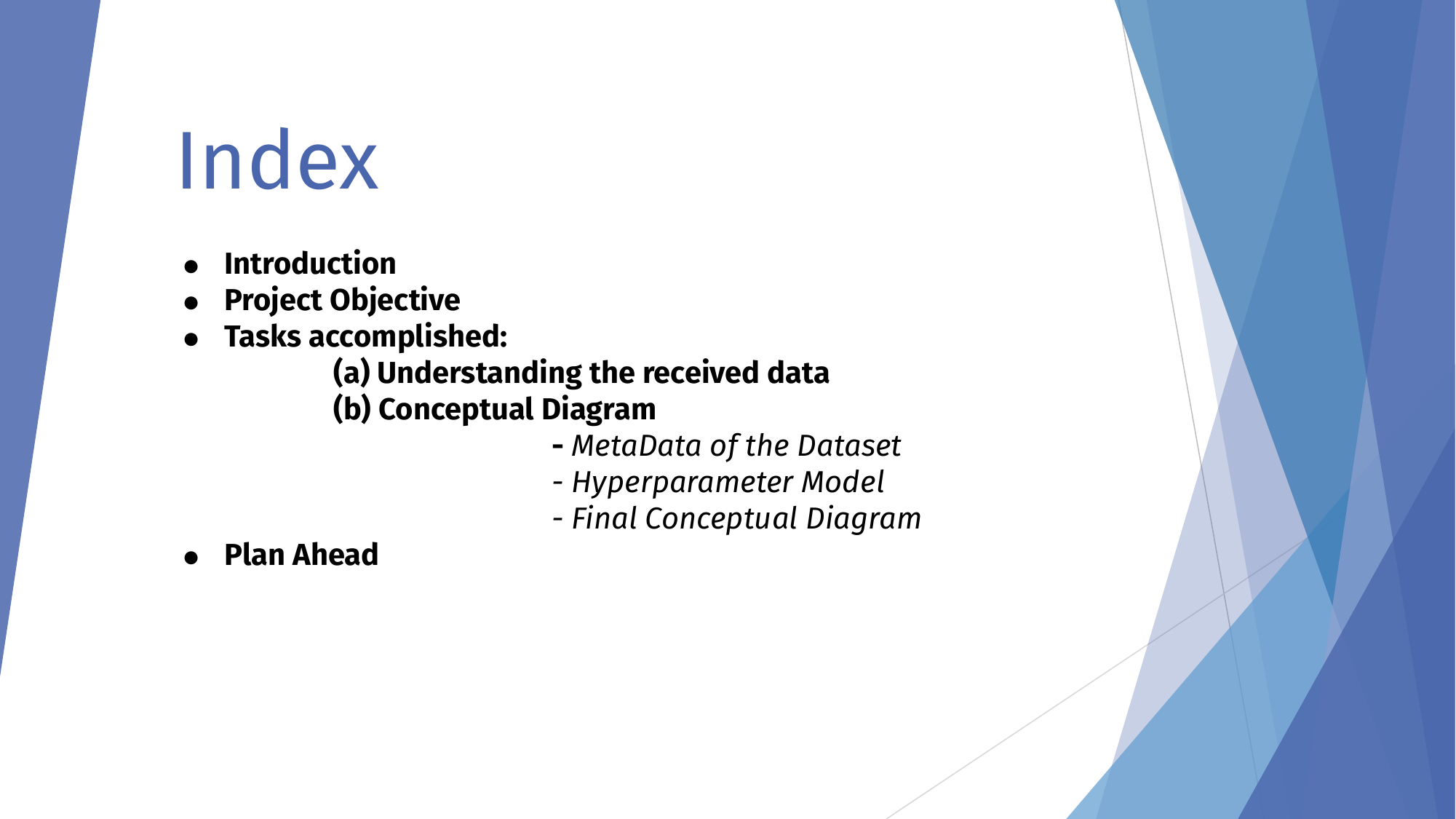

# Index
Introduction
Project Objective
Tasks accomplished:
	(a) Understanding the received data
	(b) Conceptual Diagram
			- MetaData of the Dataset
			- Hyperparameter Model
			- Final Conceptual Diagram
Plan Ahead